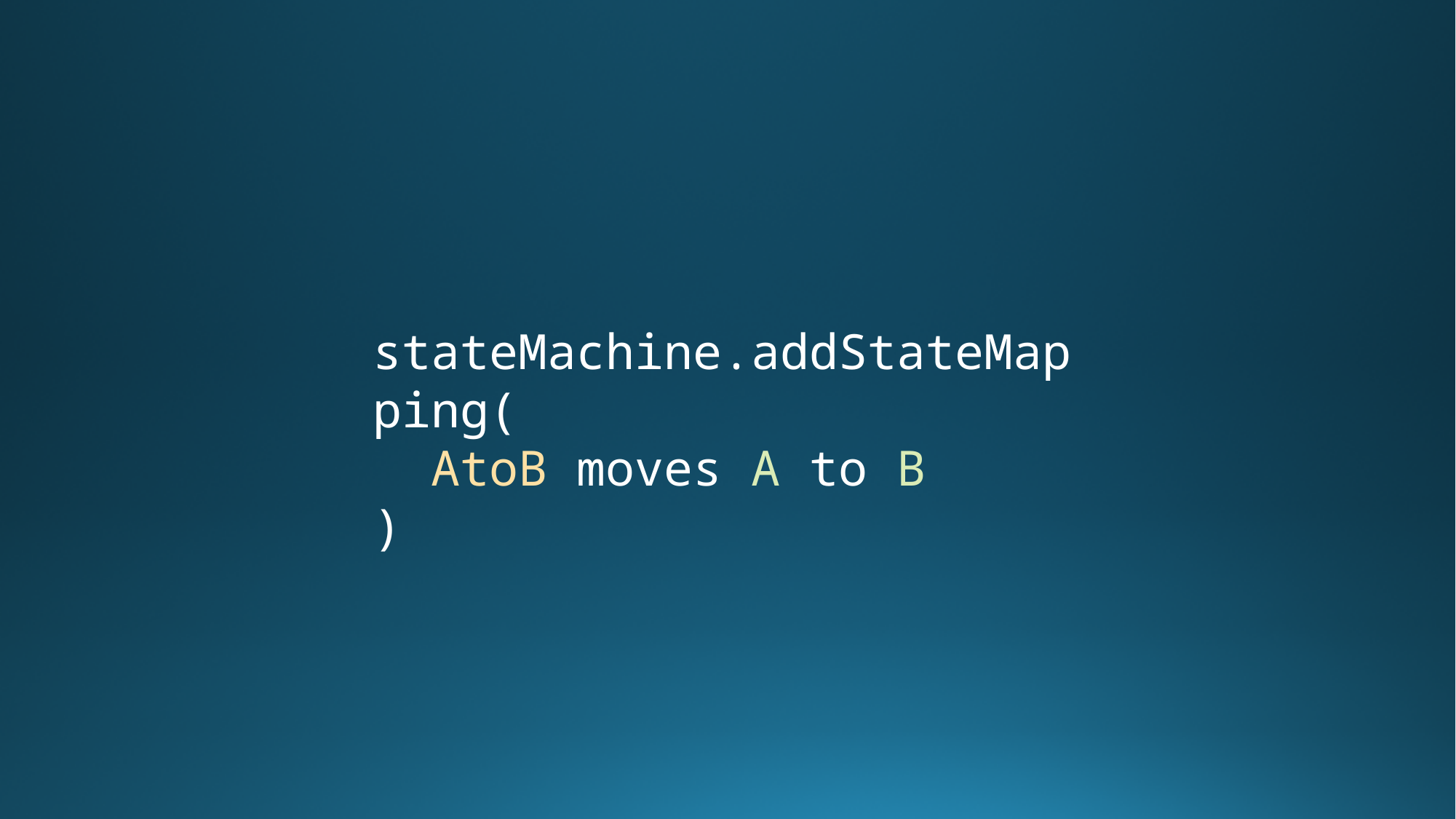

stateMachine.addStateMapping(
  AtoB moves A to B
)